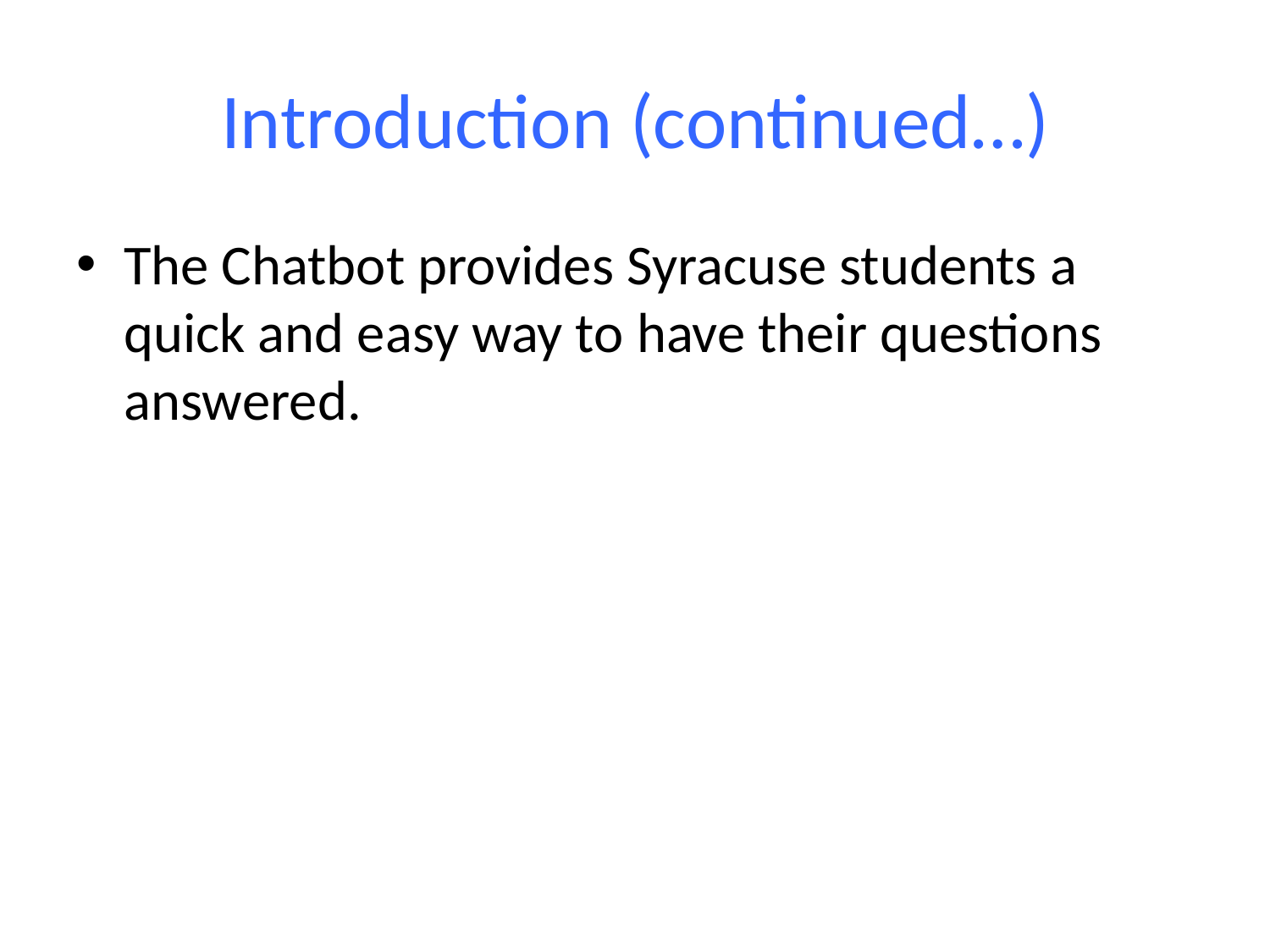

# Introduction (continued…)
The Chatbot provides Syracuse students a quick and easy way to have their questions answered.